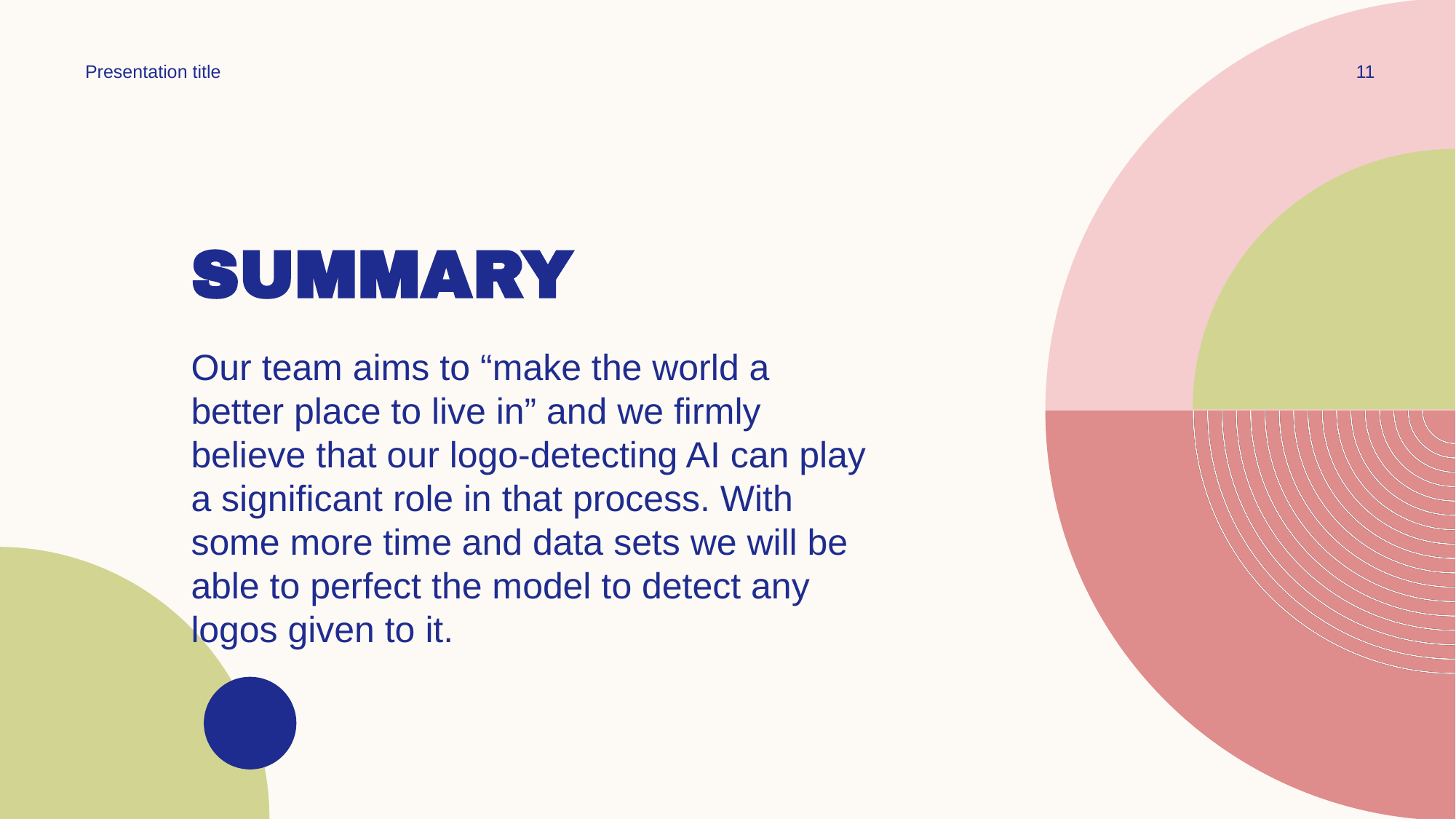

Presentation title
11
# SUMMARY
Our team aims to “make the world a better place to live in” and we firmly believe that our logo-detecting AI can play a significant role in that process. With some more time and data sets we will be able to perfect the model to detect any logos given to it.